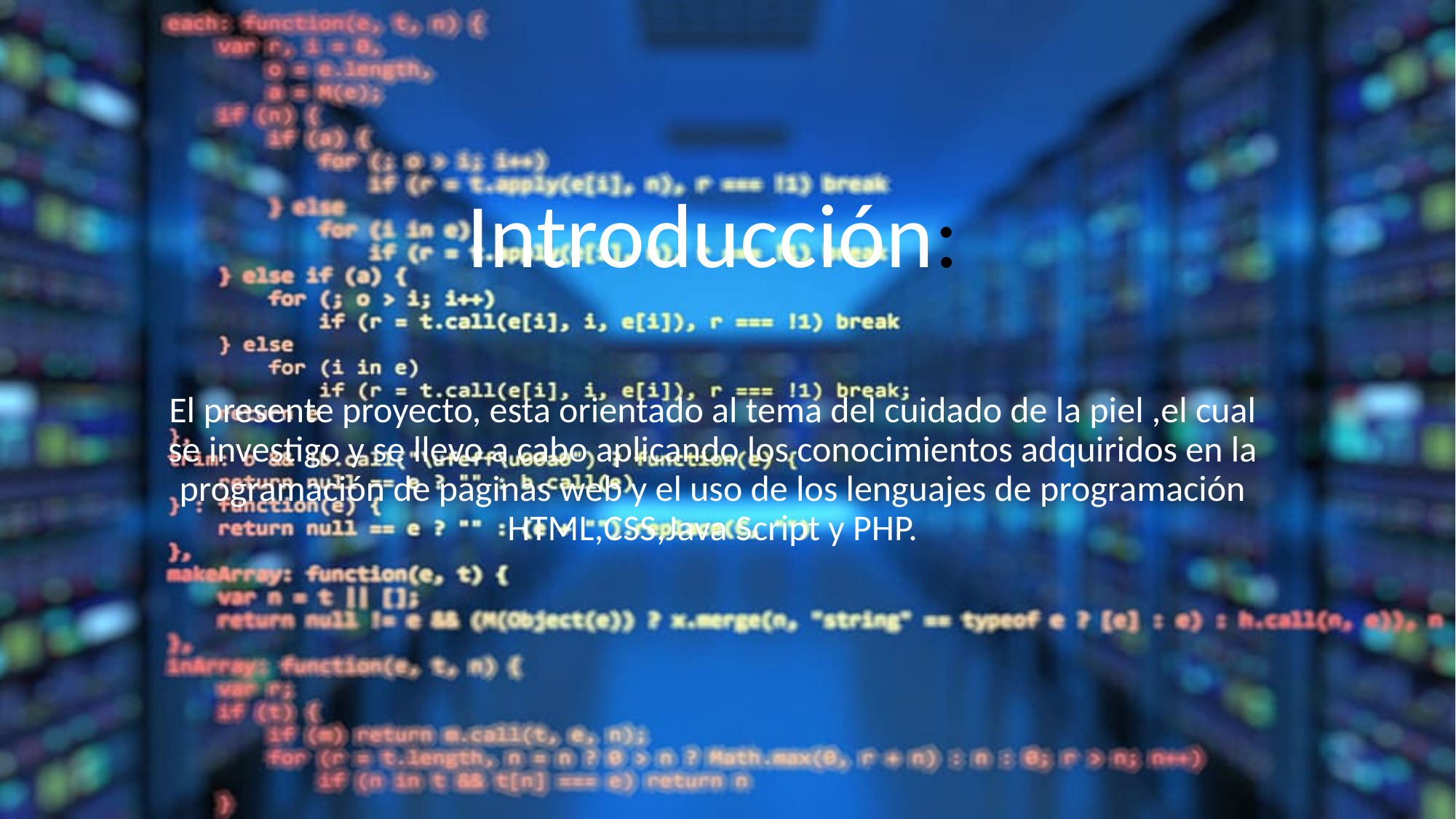

# Introducción:
El presente proyecto, esta orientado al tema del cuidado de la piel ,el cual se investigo y se llevo a cabo aplicando los conocimientos adquiridos en la programación de paginas web y el uso de los lenguajes de programación HTML,CSS,Java Script y PHP.